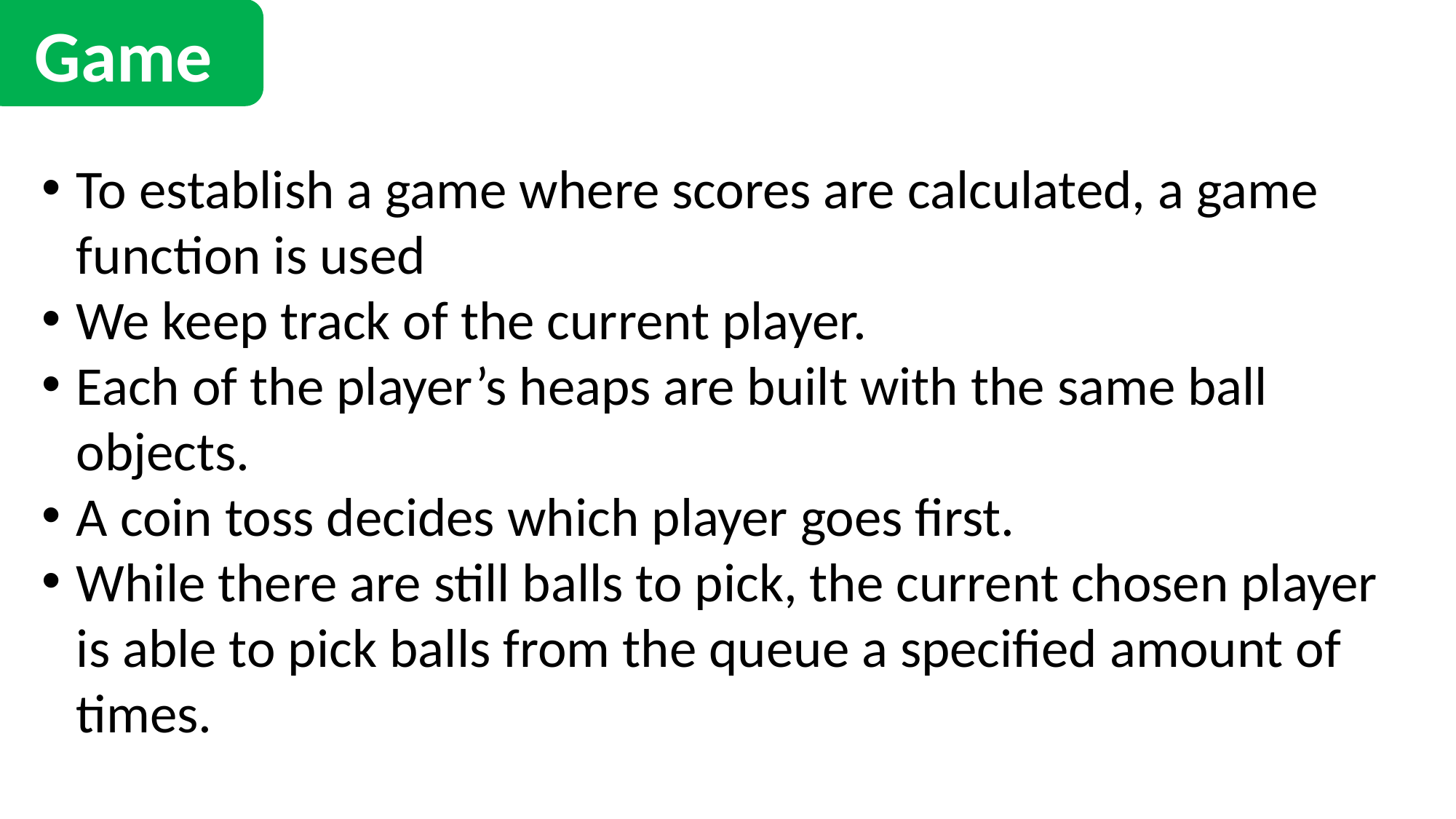

Game
To establish a game where scores are calculated, a game function is used
We keep track of the current player.
Each of the player’s heaps are built with the same ball objects.
A coin toss decides which player goes first.
While there are still balls to pick, the current chosen player is able to pick balls from the queue a specified amount of times.